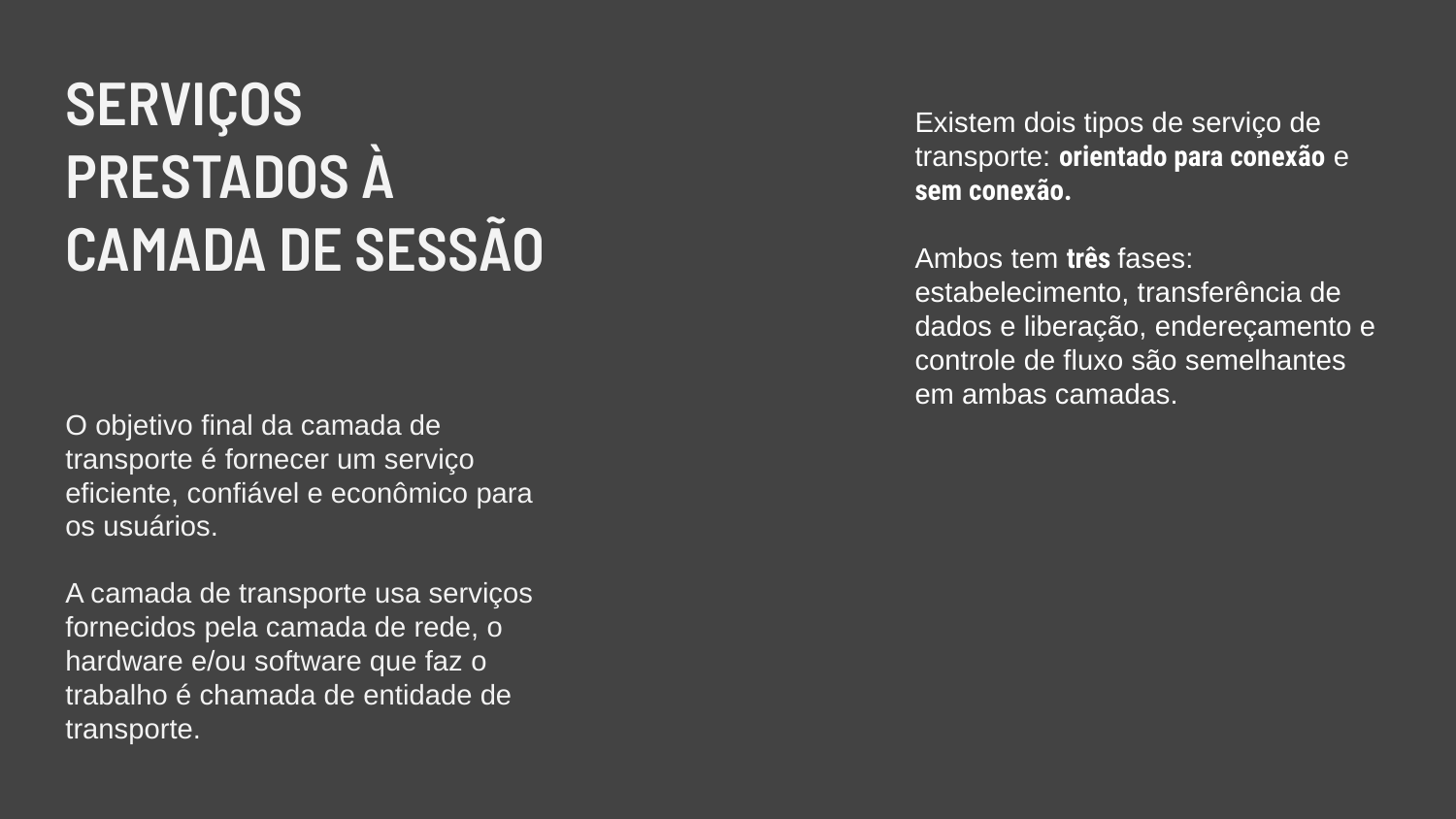

# SERVIÇOS PRESTADOS À CAMADA DE SESSÃO
Existem dois tipos de serviço de transporte: orientado para conexão e sem conexão.

Ambos tem três fases: estabelecimento, transferência de dados e liberação, endereçamento e controle de fluxo são semelhantes em ambas camadas.
O objetivo final da camada de transporte é fornecer um serviço eficiente, confiável e econômico para os usuários.
A camada de transporte usa serviços fornecidos pela camada de rede, o hardware e/ou software que faz o trabalho é chamada de entidade de transporte.